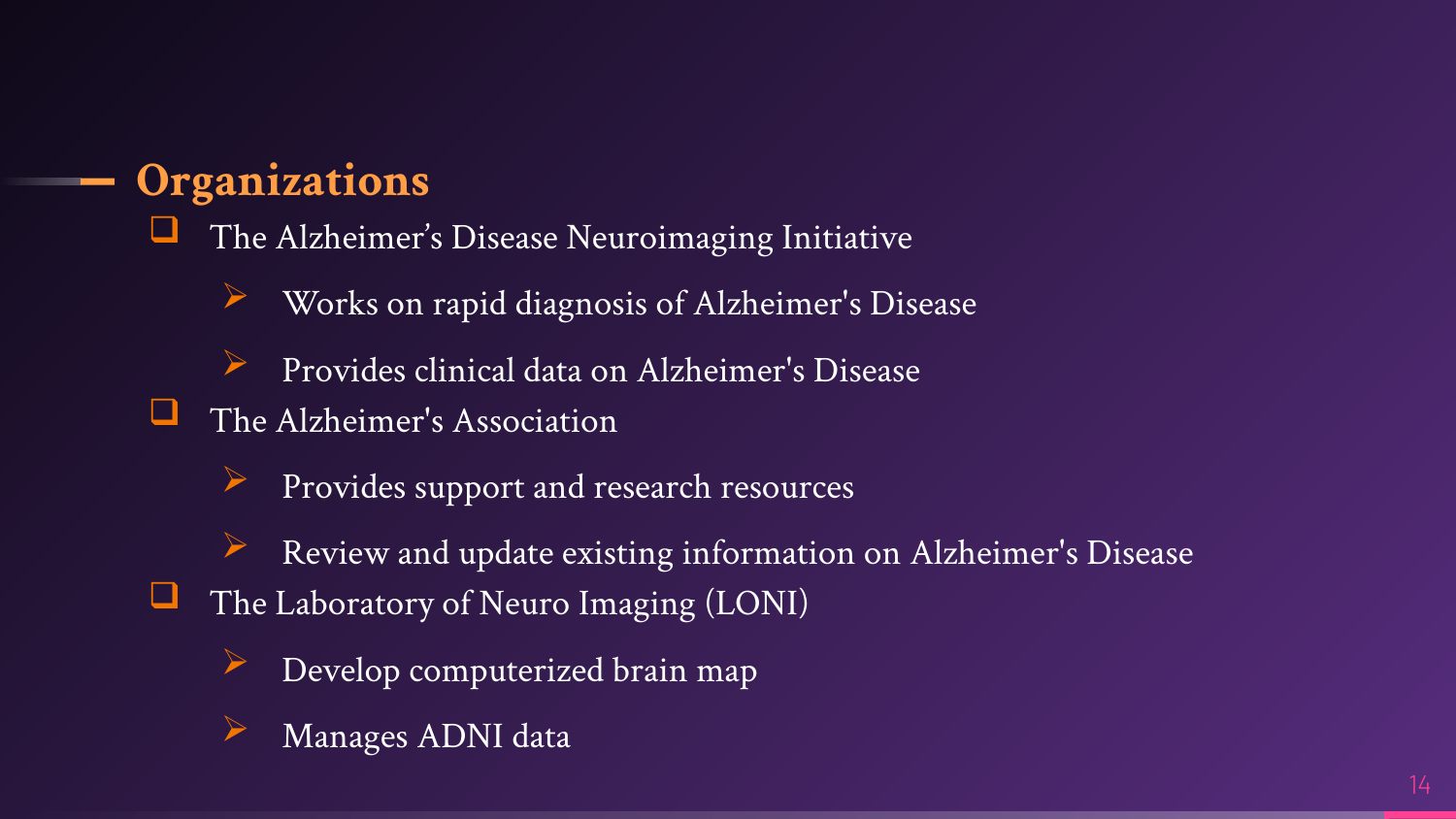

# Organizations
The Alzheimer’s Disease Neuroimaging Initiative
Works on rapid diagnosis of Alzheimer's Disease
Provides clinical data on Alzheimer's Disease
The Alzheimer's Association
Provides support and research resources
Review and update existing information on Alzheimer's Disease
The Laboratory of Neuro Imaging (LONI)
Develop computerized brain map
Manages ADNI data

14